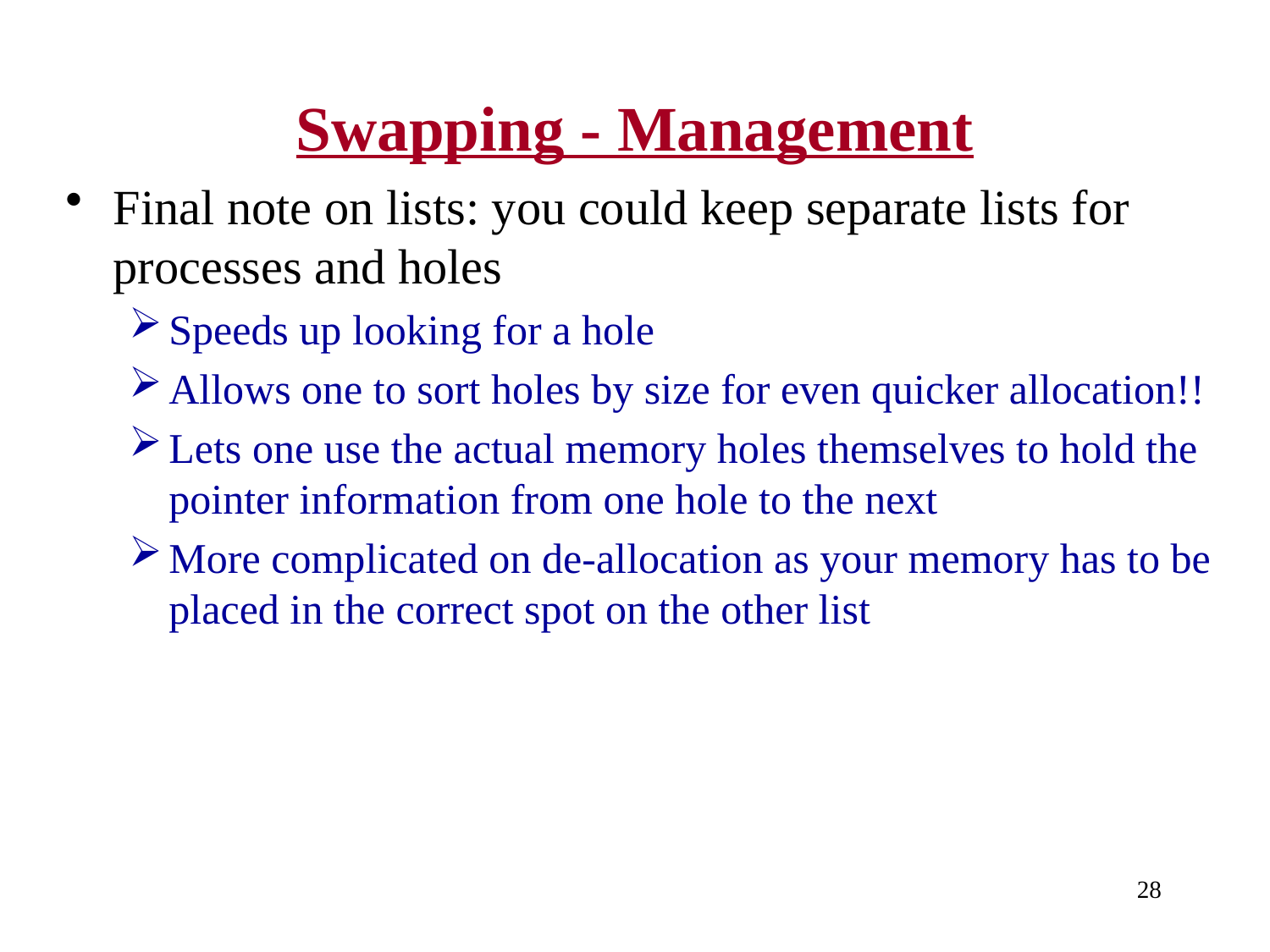

# Swapping - Management
Final note on lists: you could keep separate lists for processes and holes
Speeds up looking for a hole
Allows one to sort holes by size for even quicker allocation!!
Lets one use the actual memory holes themselves to hold the pointer information from one hole to the next
More complicated on de-allocation as your memory has to be placed in the correct spot on the other list
28